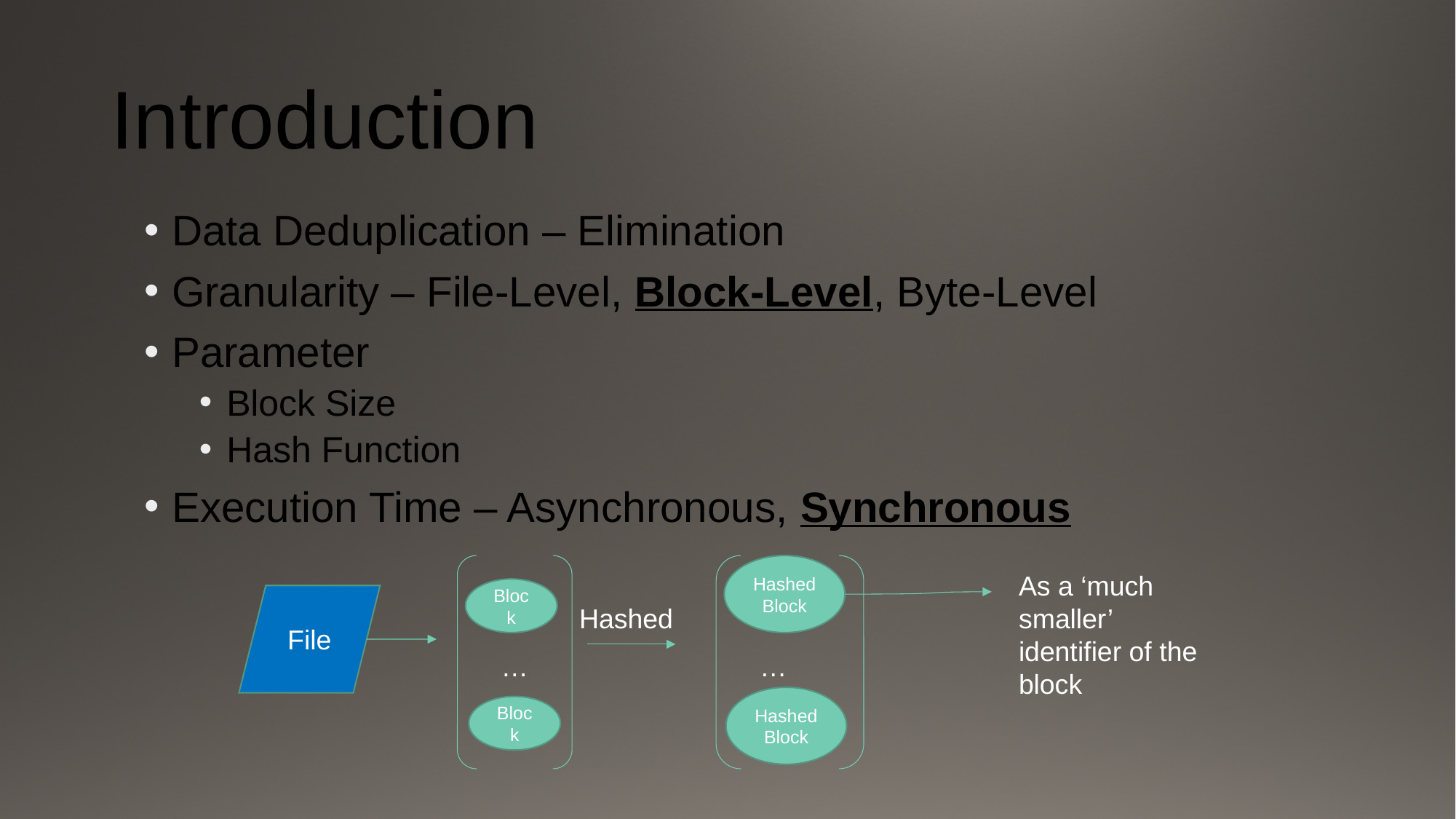

# Introduction
Data Deduplication – Elimination
Granularity – File-Level, Block-Level, Byte-Level
Parameter
Block Size
Hash Function
Execution Time – Asynchronous, Synchronous

Hashed Block
As a ‘much smaller’ identifier of the block
Block
File
Hashed
…
…
Hashed Block
Block